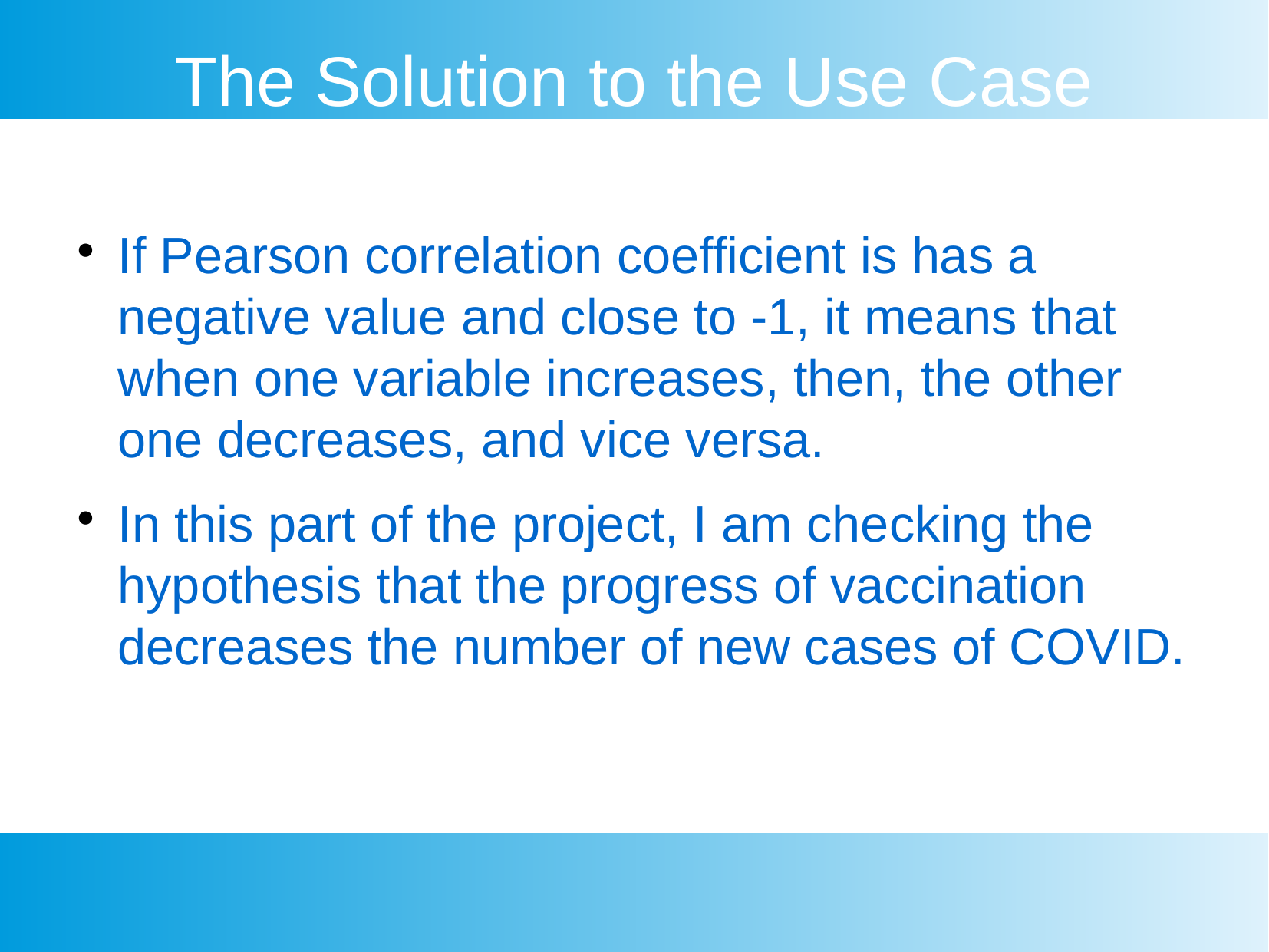

The Solution to the Use Case
If Pearson correlation coefficient is has a negative value and close to -1, it means that when one variable increases, then, the other one decreases, and vice versa.
In this part of the project, I am checking the hypothesis that the progress of vaccination decreases the number of new cases of COVID.